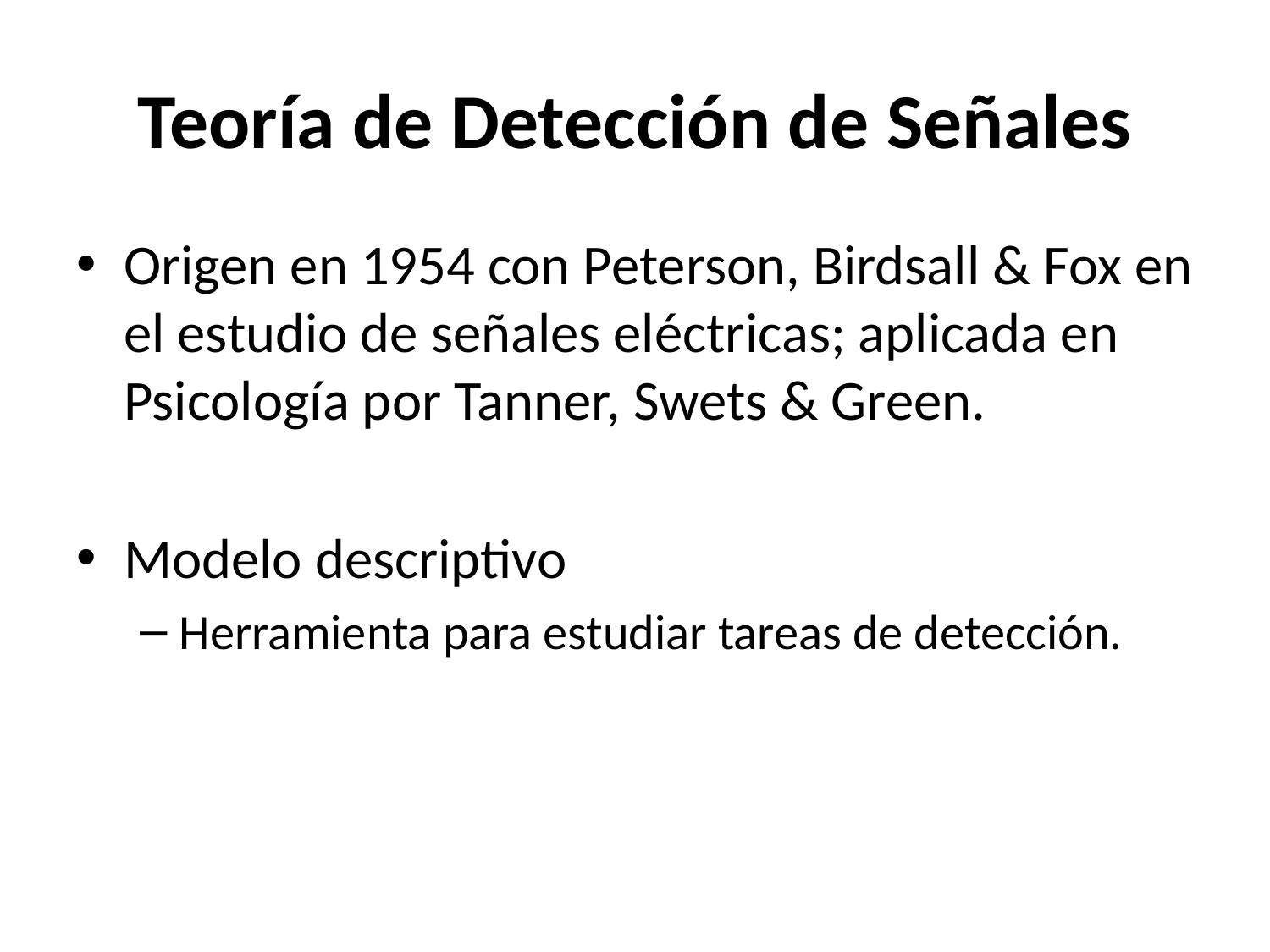

# Teoría de Detección de Señales
Origen en 1954 con Peterson, Birdsall & Fox en el estudio de señales eléctricas; aplicada en Psicología por Tanner, Swets & Green.

Modelo descriptivo
Herramienta para estudiar tareas de detección.